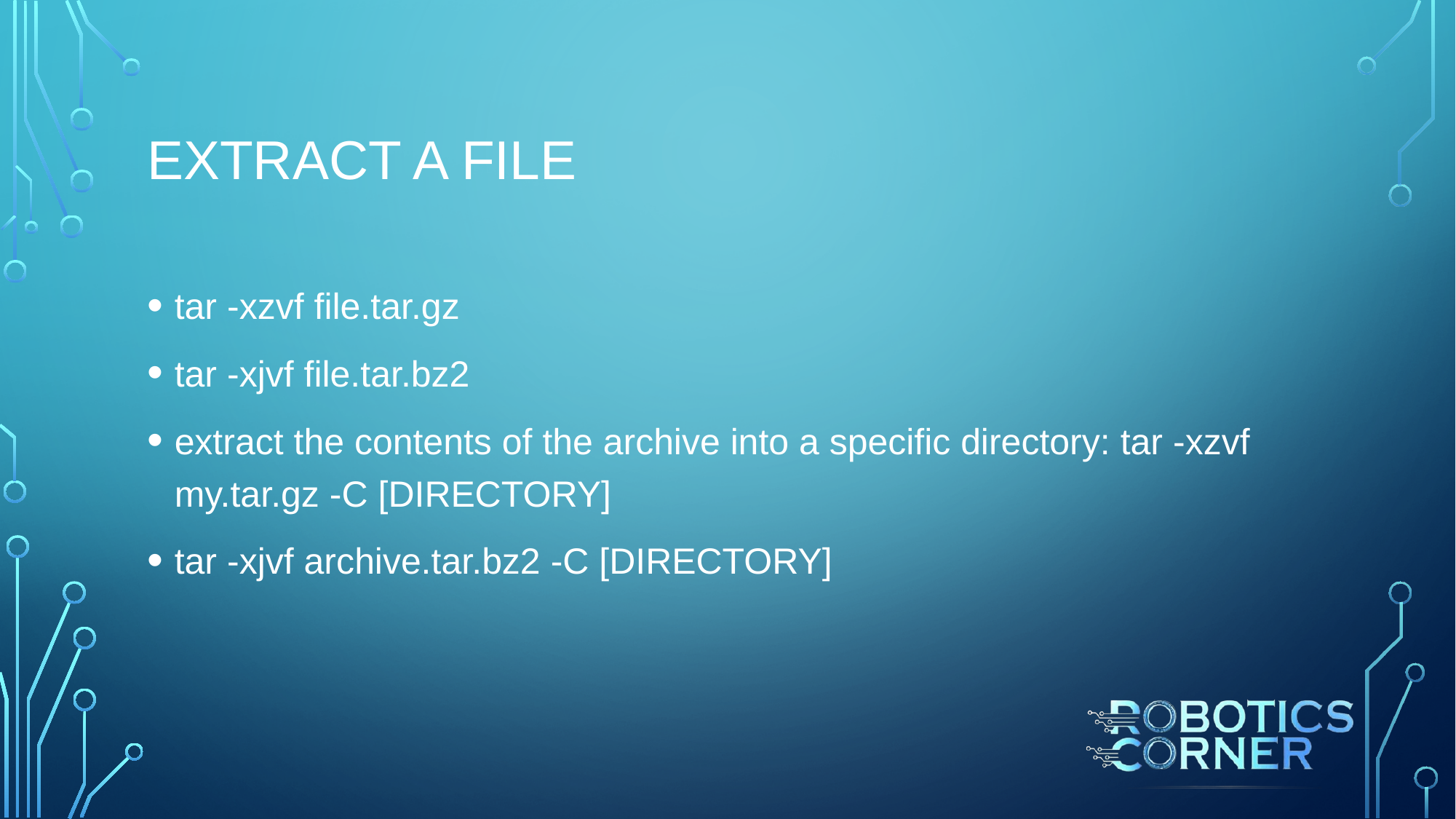

# Extract a file
tar -xzvf file.tar.gz
tar -xjvf file.tar.bz2
extract the contents of the archive into a specific directory: tar -xzvf my.tar.gz -C [DIRECTORY]
tar -xjvf archive.tar.bz2 -C [DIRECTORY]